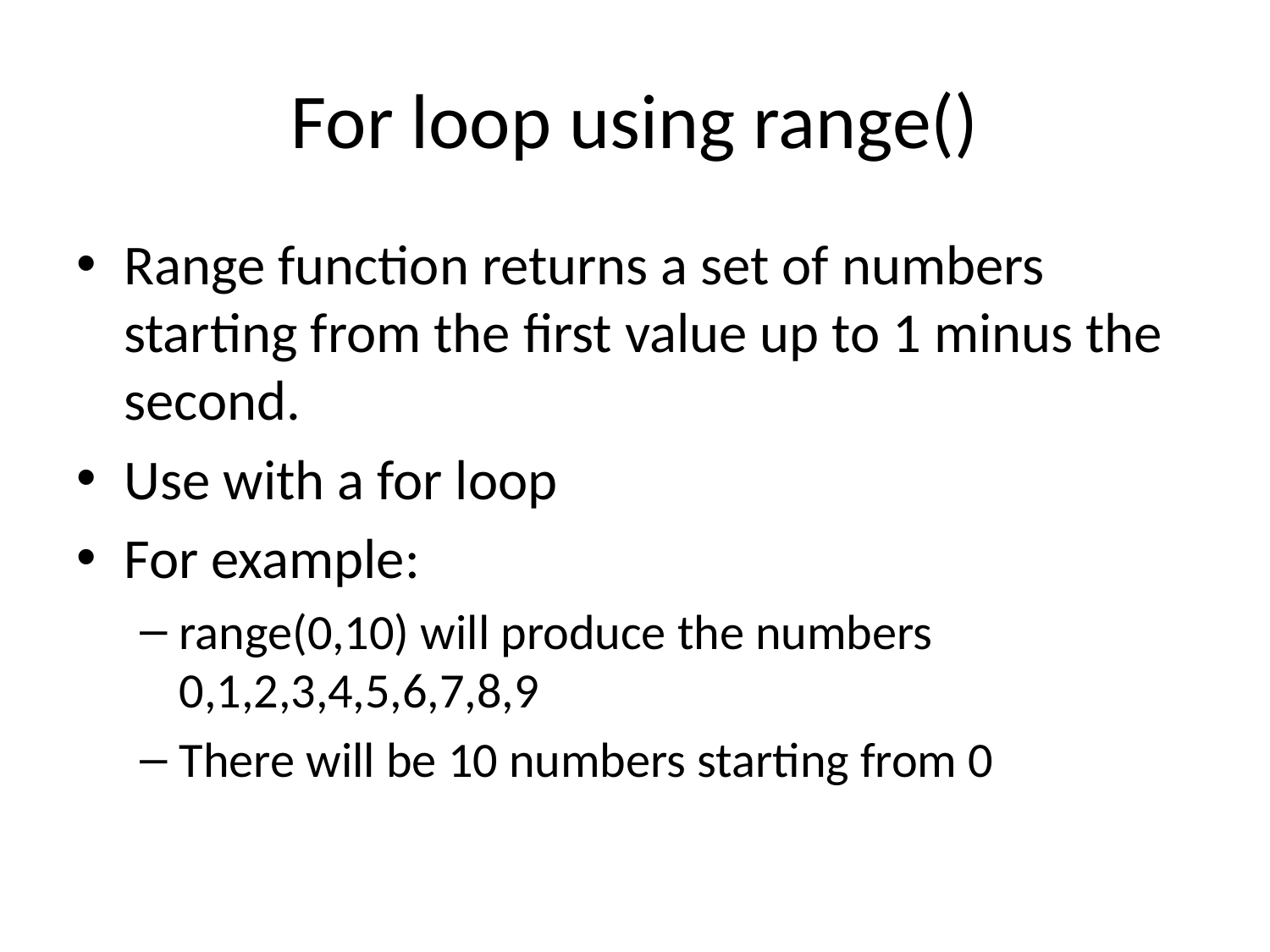

# For loop using range()
Range function returns a set of numbers starting from the first value up to 1 minus the second.
Use with a for loop
For example:
range(0,10) will produce the numbers 0,1,2,3,4,5,6,7,8,9
There will be 10 numbers starting from 0